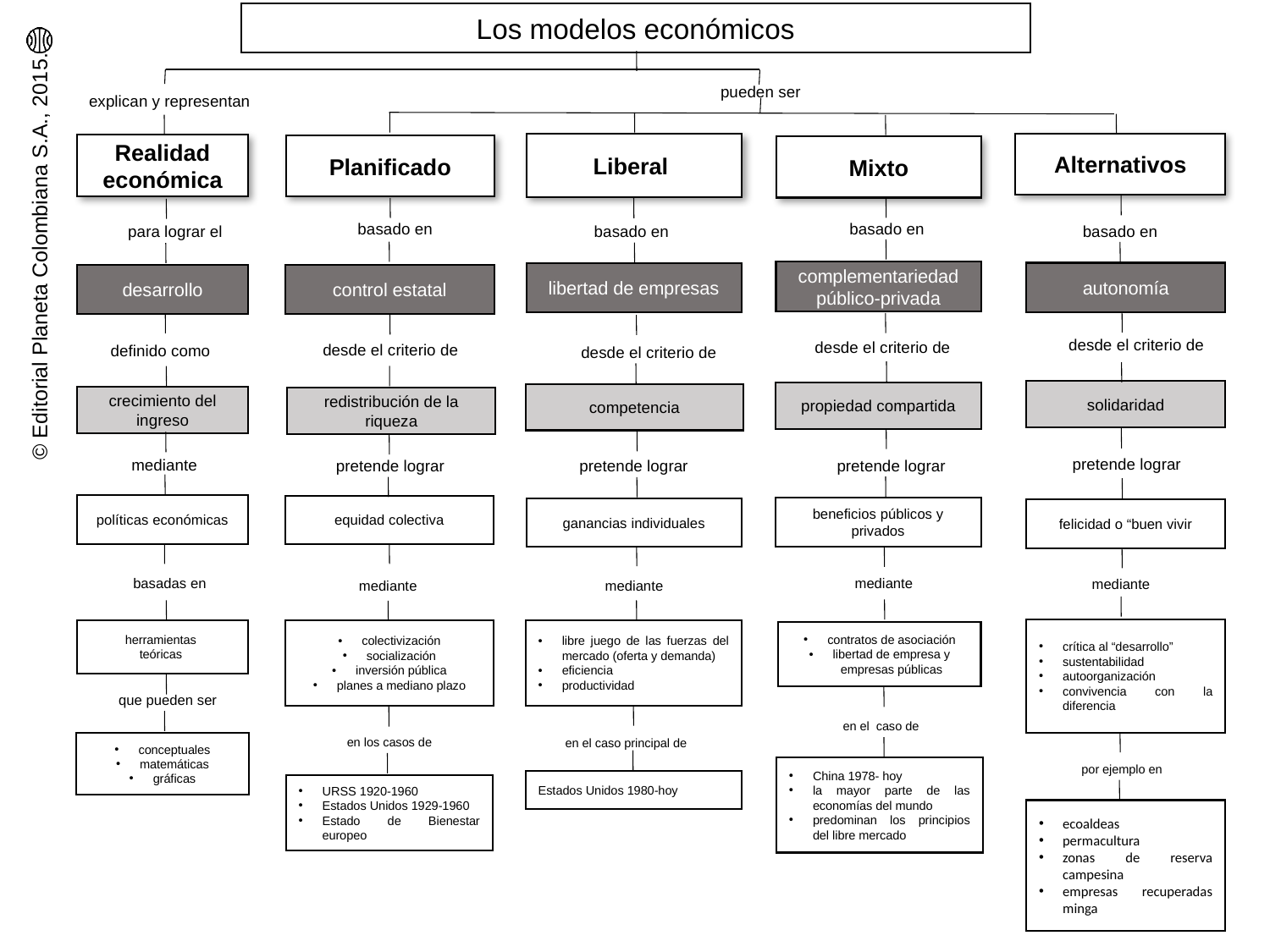

Los modelos económicos
pueden ser
explican y representan
Alternativos
Liberal
Realidad económica
Planificado
Mixto
basado en
basado en
basado en
para lograr el
basado en
complementariedad público-privada
autonomía
libertad de empresas
control estatal
desarrollo
desde el criterio de

desde el criterio de
desde el criterio de
definido como
desde el criterio de
solidaridad
propiedad compartida
competencia
crecimiento del ingreso
redistribución de la riqueza
pretende lograr

 mediante
pretende lograr
pretende lograr
pretende lograr

políticas económicas

equidad colectiva
beneficios públicos y privados
ganancias individuales
felicidad o “buen vivir
  basadas en
mediante
mediante
mediante
mediante
crítica al “desarrollo”
sustentabilidad
autoorganización
convivencia con la diferencia
herramientas
teóricas

colectivización
socialización
inversión pública
planes a mediano plazo

libre juego de las fuerzas del mercado (oferta y demanda)
eficiencia
productividad

contratos de asociación
libertad de empresa y empresas públicas

  que pueden ser
en el  caso de
en los casos de
en el caso principal de
conceptuales
matemáticas
gráficas
por ejemplo en
China 1978- hoy
la mayor parte de las economías del mundo
predominan los principios del libre mercado
Estados Unidos 1980-hoy
URSS 1920-1960
Estados Unidos 1929-1960
Estado de Bienestar europeo
ecoaldeas
permacultura
zonas de reserva campesina
empresas recuperadas minga